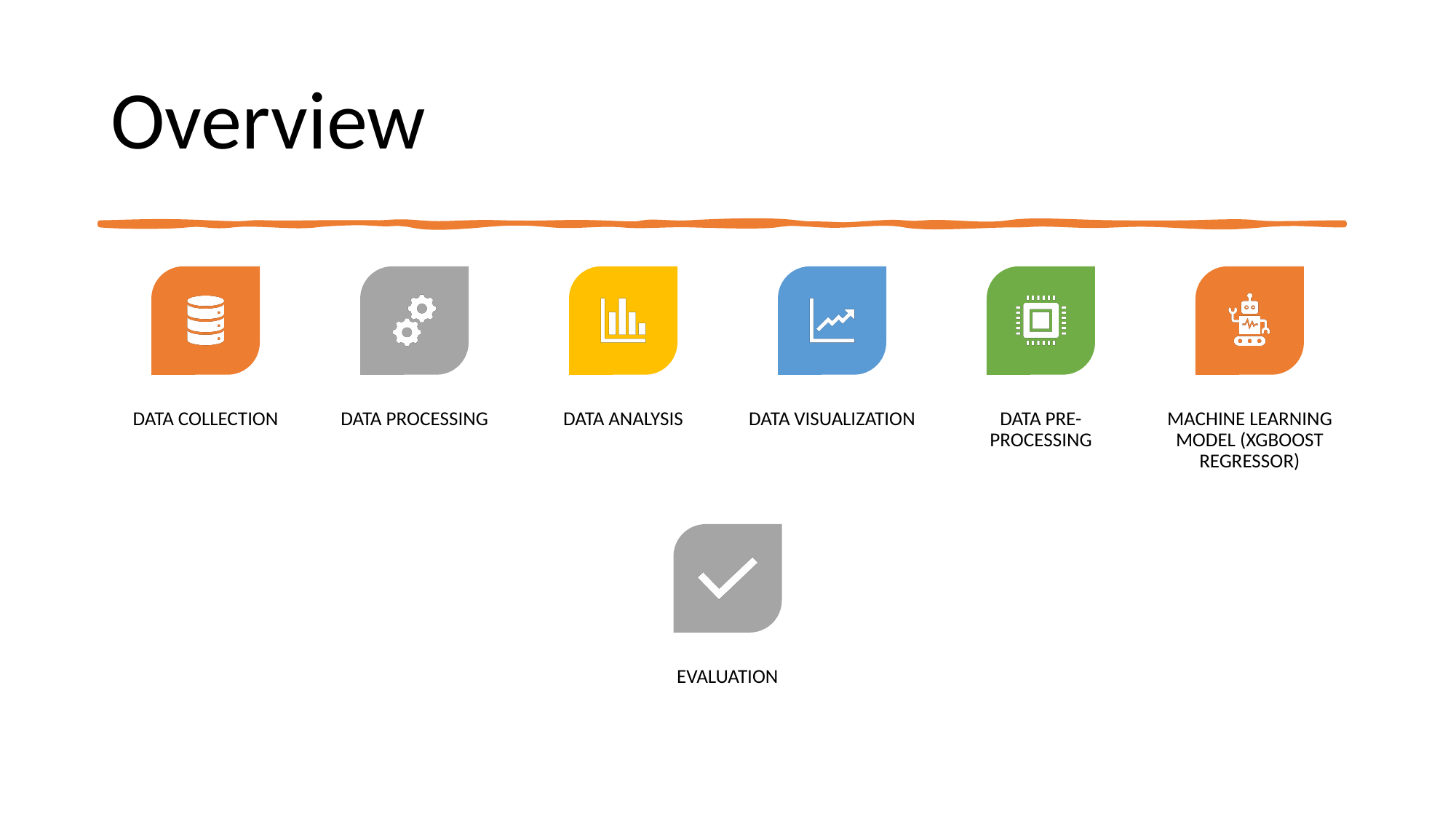

# Overview

Data Collection
Data Processing
Data Analysis
Data Visualization
Data Pre-processing
Machine Learning Model (XGBoost Regressor)
Evaluation